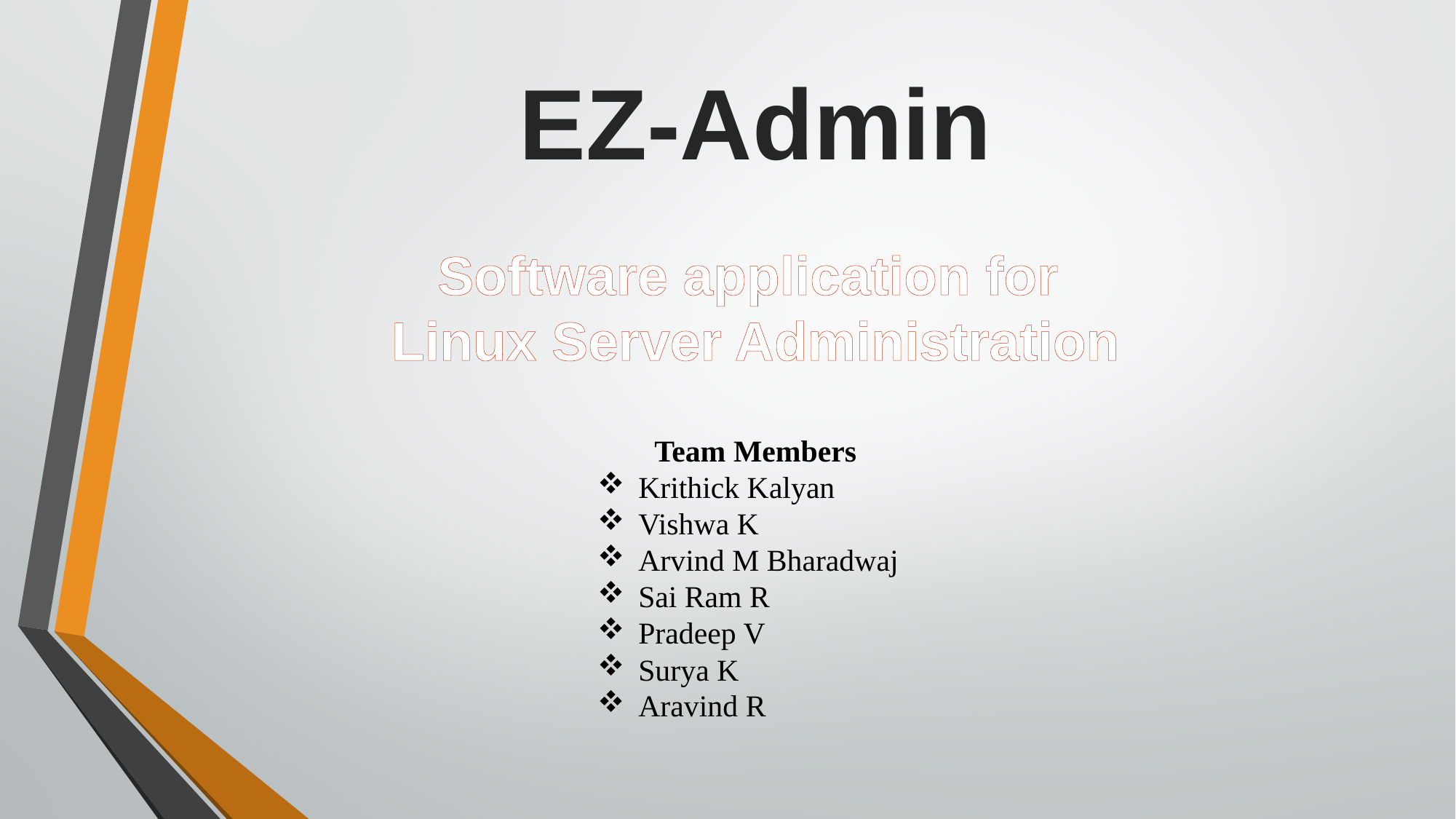

EZ-Admin
Software application for
Linux Server Administration
Team Members
Krithick Kalyan
Vishwa K
Arvind M Bharadwaj
Sai Ram R
Pradeep V
Surya K
Aravind R